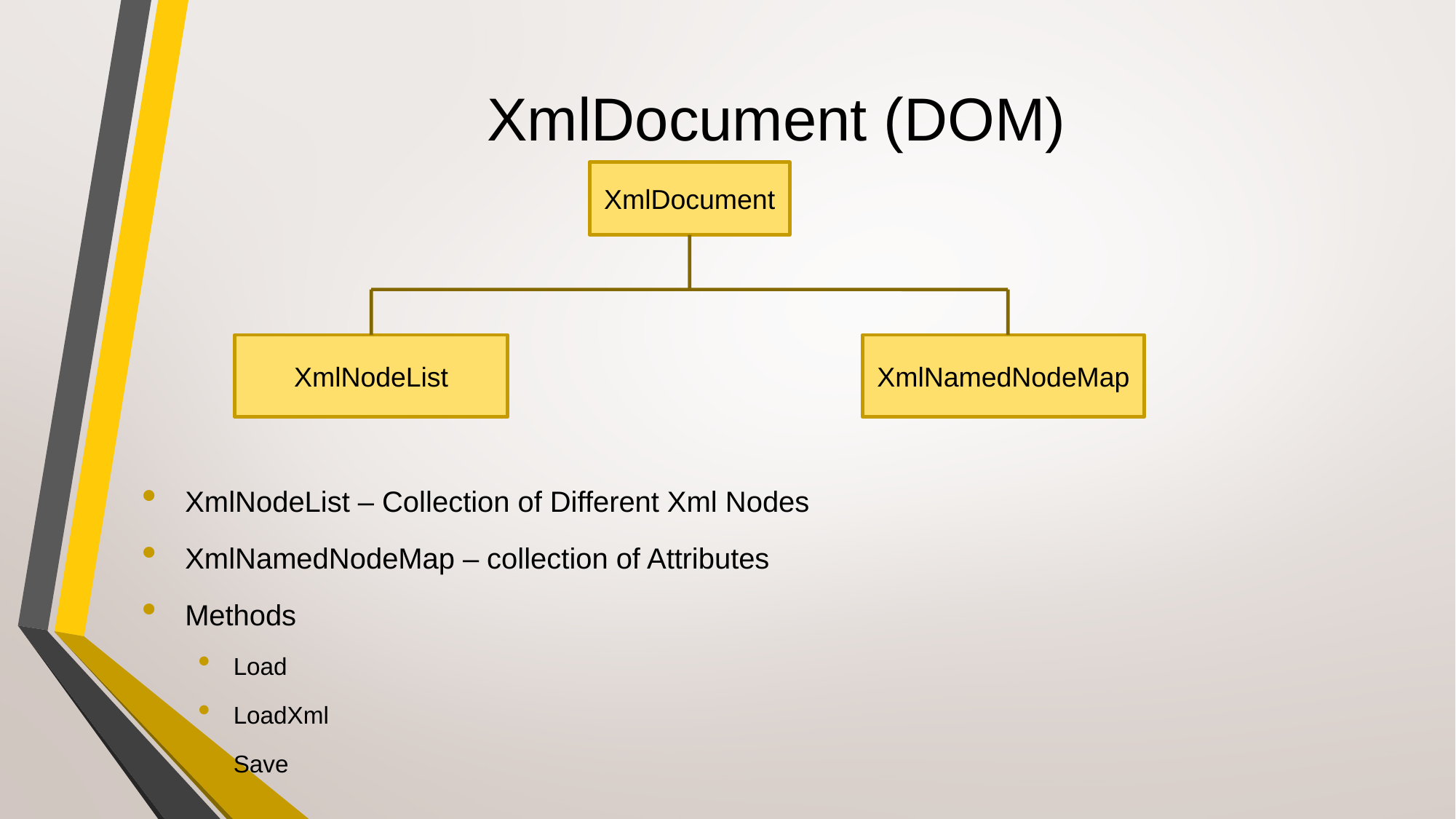

# XmlDocument (DOM)
XmlDocument

XmlNodeList
XmlNamedNodeMap
 XmlNodeList – Collection of Different Xml Nodes
 XmlNamedNodeMap – collection of Attributes
 Methods
Load
LoadXml
Save